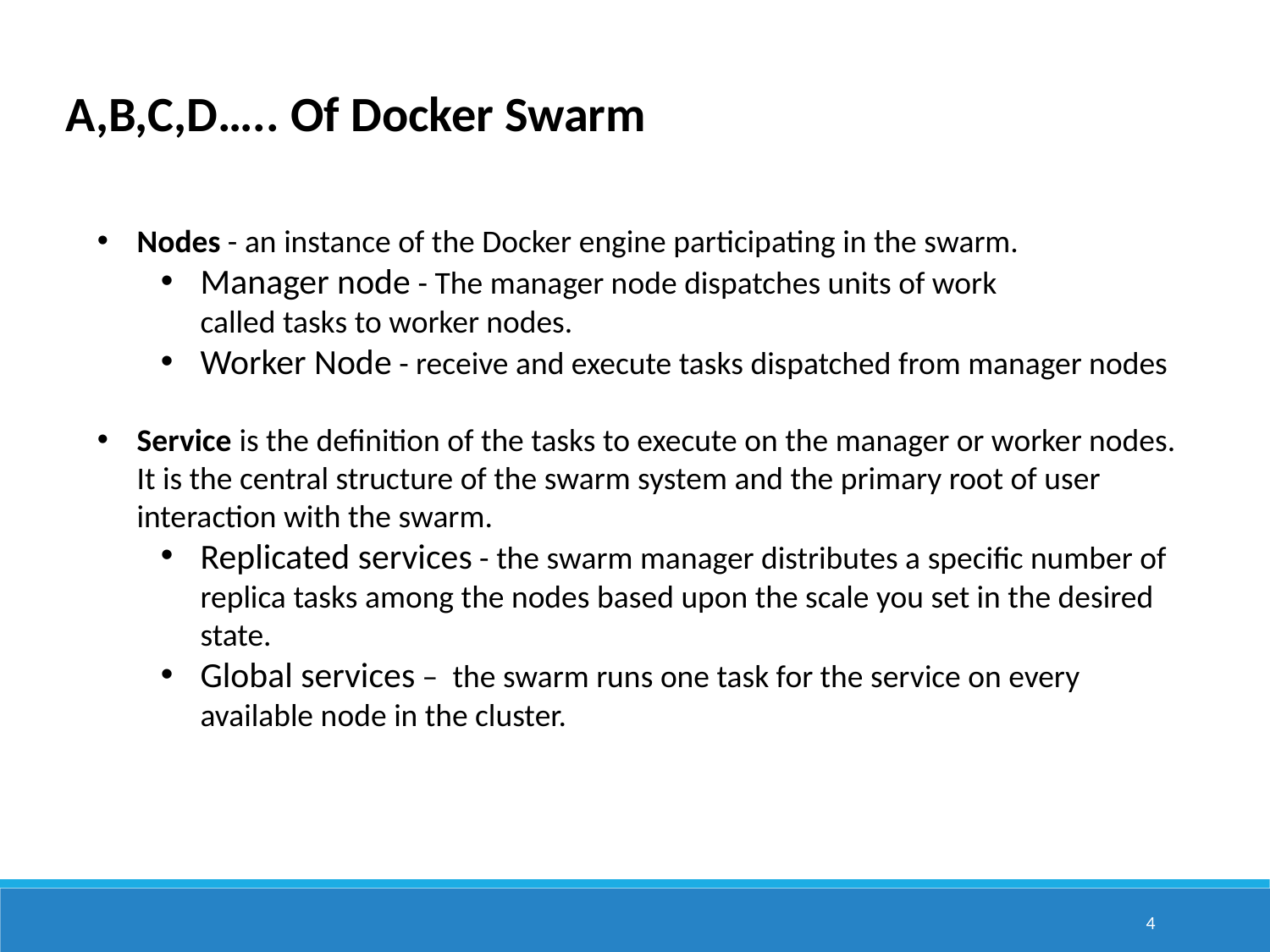

A,B,C,D….. Of Docker Swarm
Nodes - an instance of the Docker engine participating in the swarm.
Manager node - The manager node dispatches units of work called tasks to worker nodes.
Worker Node - receive and execute tasks dispatched from manager nodes

Service is the definition of the tasks to execute on the manager or worker nodes. It is the central structure of the swarm system and the primary root of user interaction with the swarm.
Replicated services - the swarm manager distributes a specific number of replica tasks among the nodes based upon the scale you set in the desired state.
Global services –  the swarm runs one task for the service on every available node in the cluster.
4